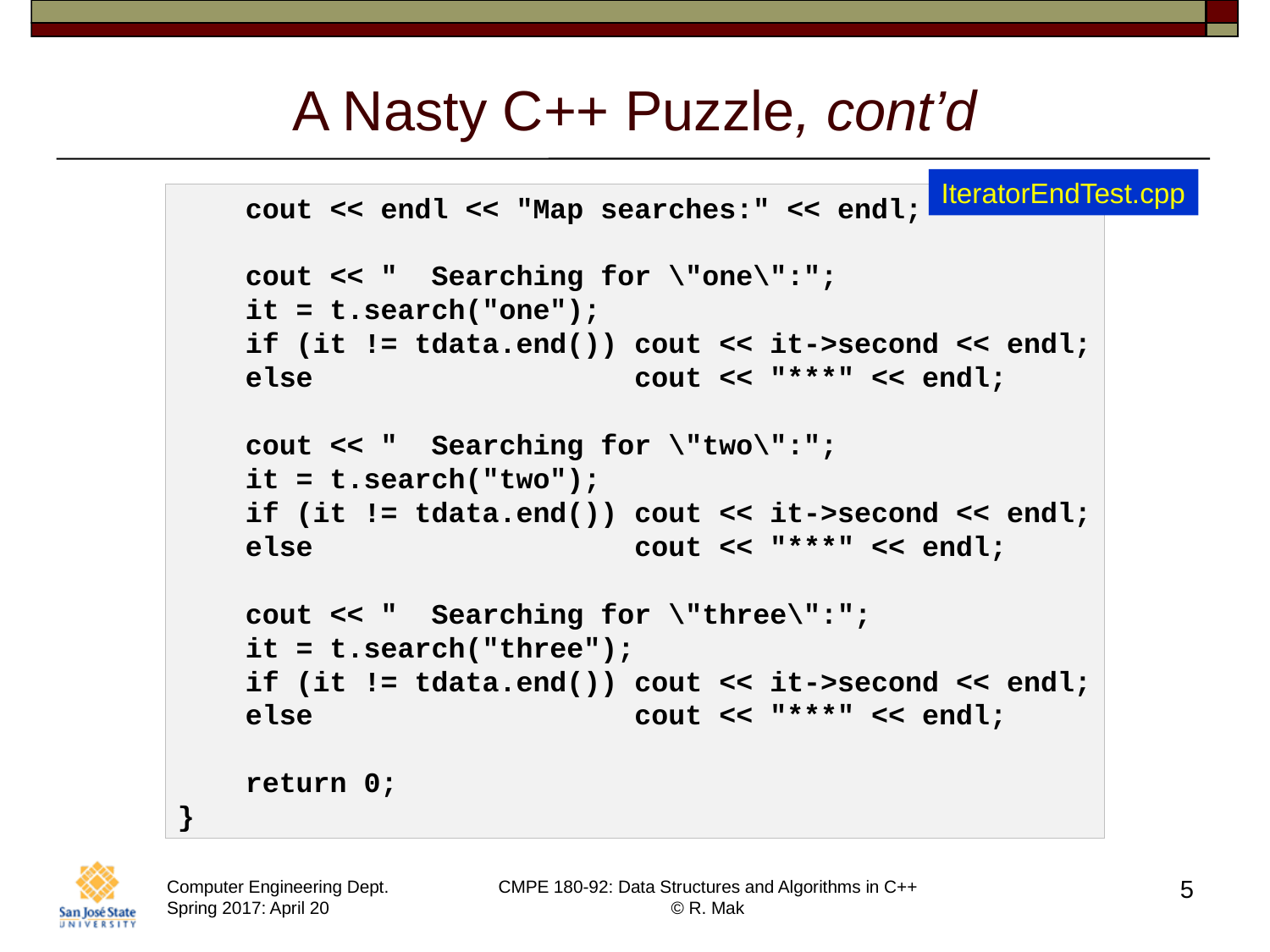

# A Nasty C++ Puzzle, cont’d
IteratorEndTest.cpp
    cout << endl << "Map searches:" << endl;
    cout << "  Searching for \"one\":";
    it = t.search("one");
    if (it != tdata.end()) cout << it->second << endl;
    else                   cout << "***" << endl;
    cout << "  Searching for \"two\":";
    it = t.search("two");
    if (it != tdata.end()) cout << it->second << endl;
    else                   cout << "***" << endl;
    cout << "  Searching for \"three\":";
    it = t.search("three");
    if (it != tdata.end()) cout << it->second << endl;
    else                   cout << "***" << endl;

    return 0;
}
5